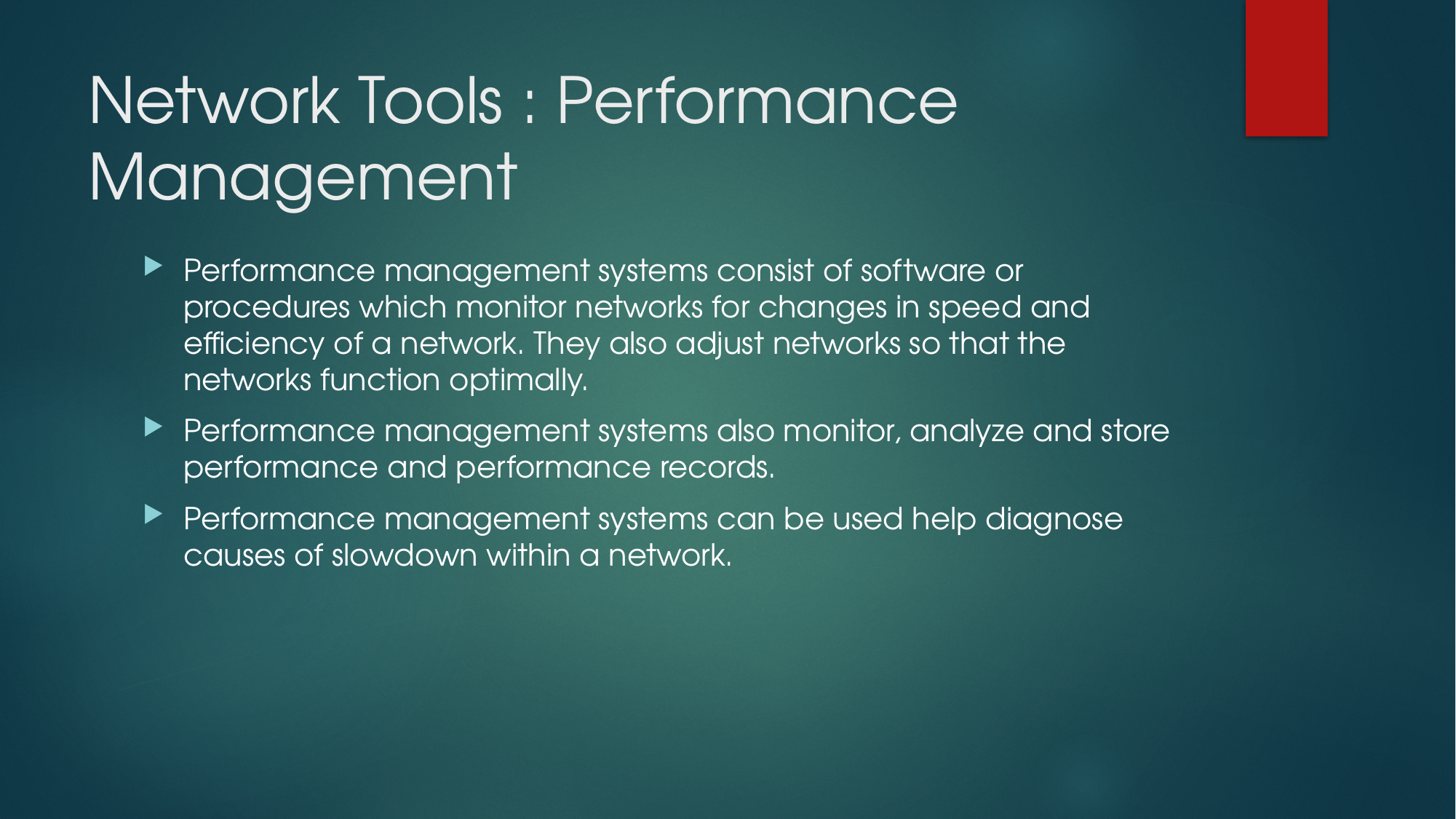

# Network Tools : Performance Management
Performance management systems consist of software or procedures which monitor networks for changes in speed and efficiency of a network. They also adjust networks so that the networks function optimally.
Performance management systems also monitor, analyze and store performance and performance records.
Performance management systems can be used help diagnose causes of slowdown within a network.